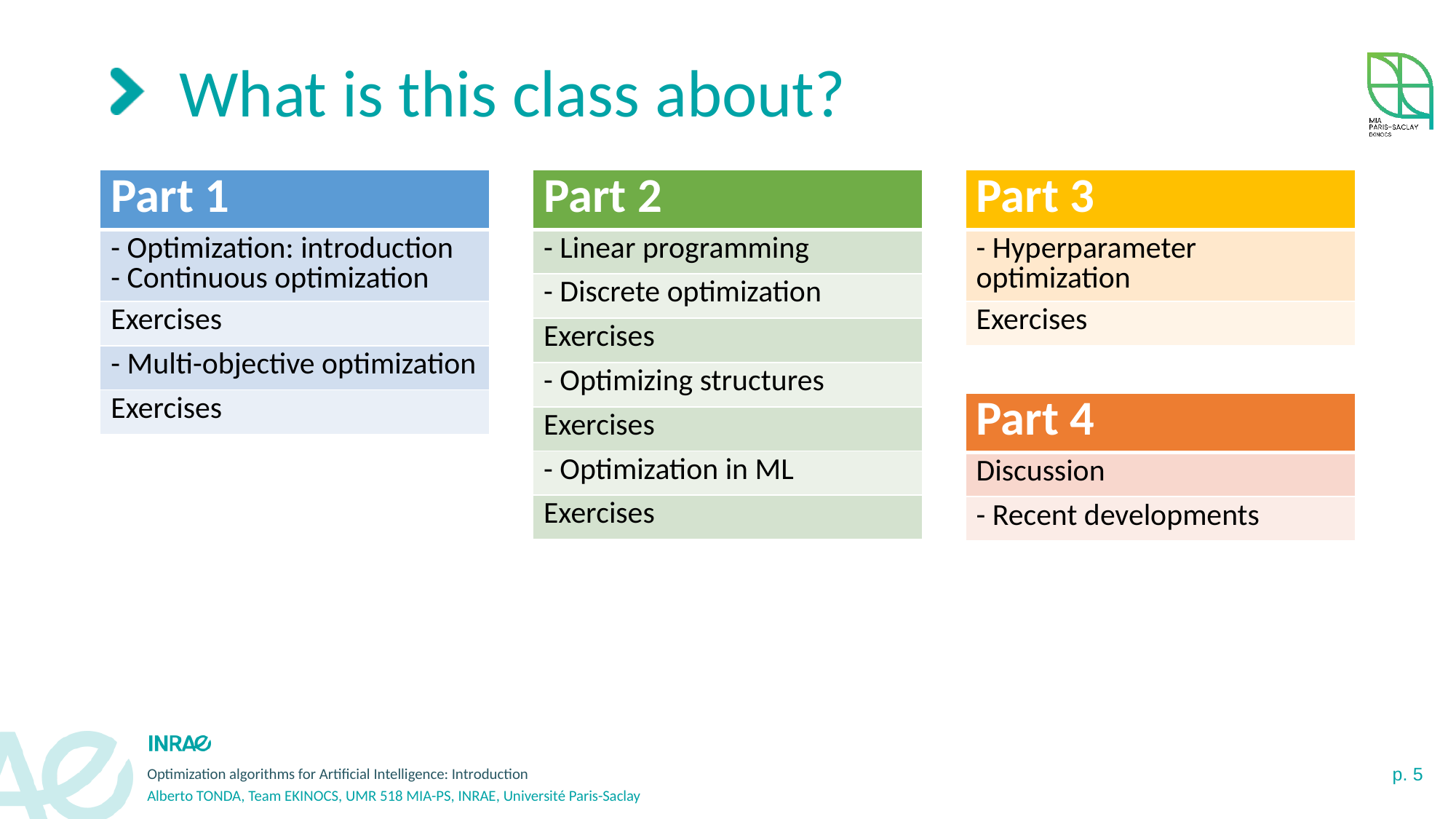

# What is this class about?

| Part 1 |
| --- |
| - Optimization: introduction - Continuous optimization |
| Exercises |
| - Multi-objective optimization |
| Exercises |
| Part 2 |
| --- |
| - Linear programming |
| - Discrete optimization |
| Exercises |
| - Optimizing structures |
| Exercises |
| - Optimization in ML |
| Exercises |
| Part 3 |
| --- |
| - Hyperparameter optimization |
| Exercises |
| Part 4 |
| --- |
| Discussion |
| - Recent developments |